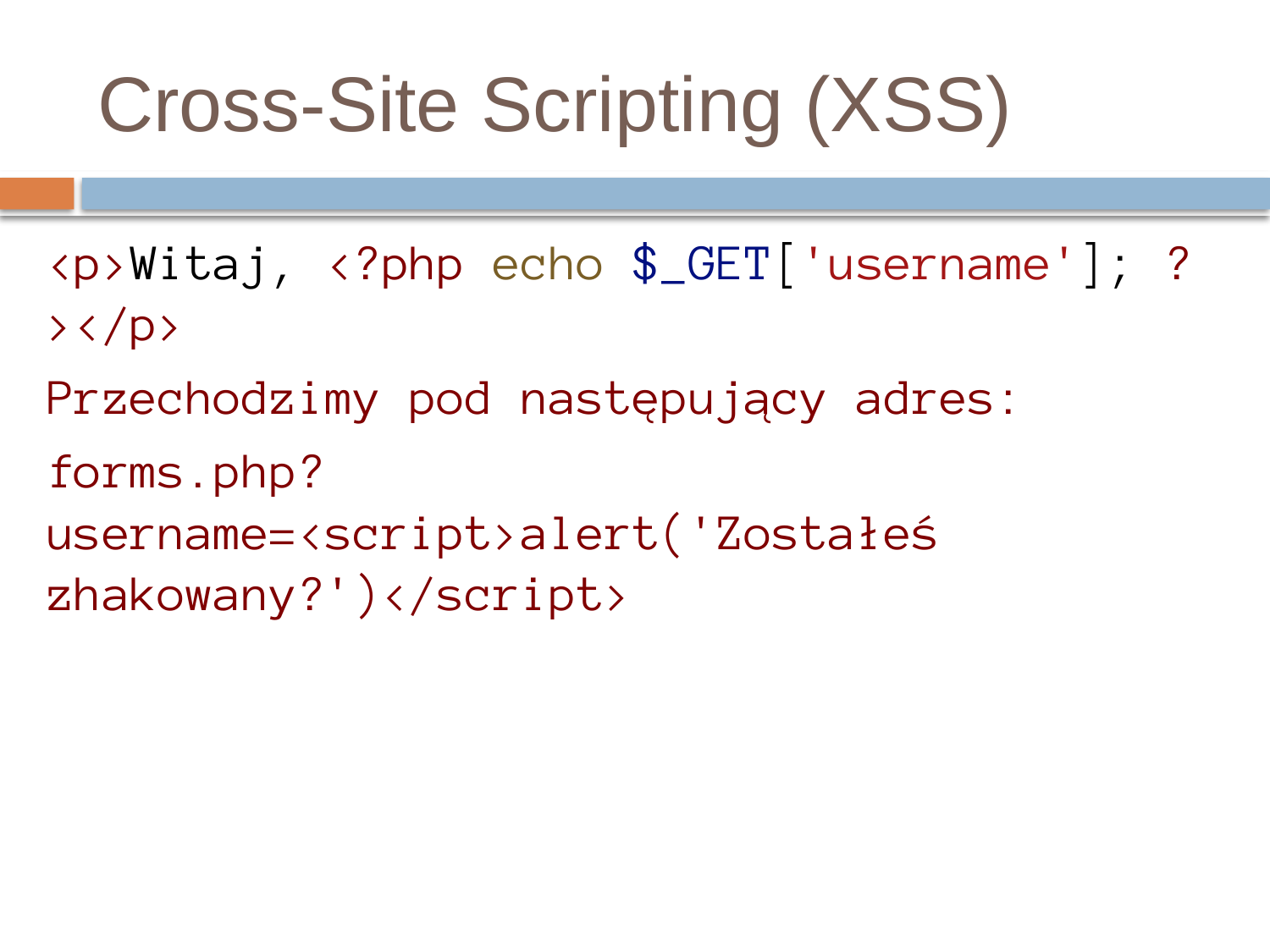

# Cross-Site Scripting (XSS)
<p>Witaj, <?php echo $_GET['username']; ?></p>
Przechodzimy pod następujący adres:
forms.php?username=<script>alert('Zostałeś zhakowany?')</script>